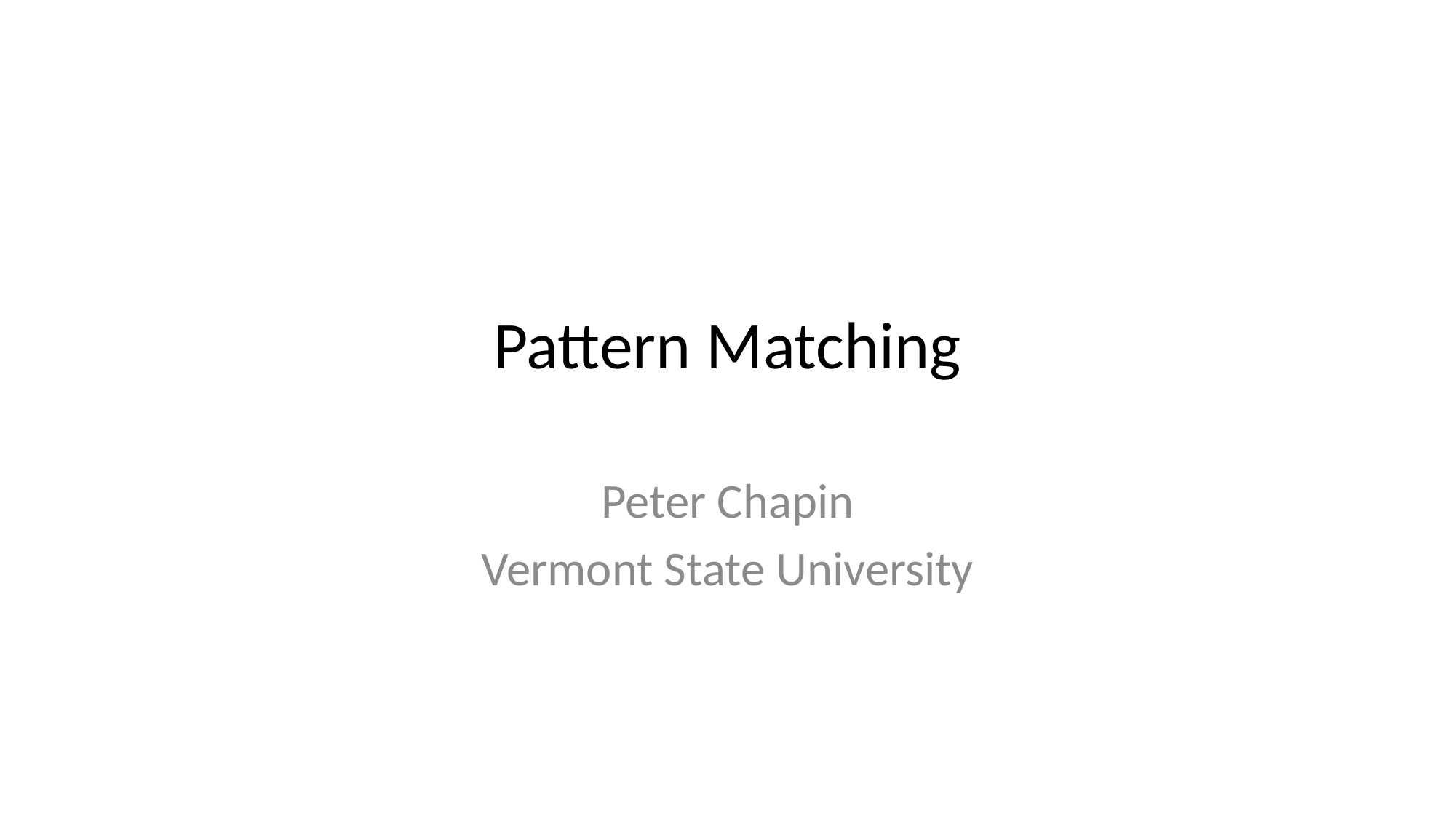

# Pattern Matching
Peter Chapin
Vermont State University